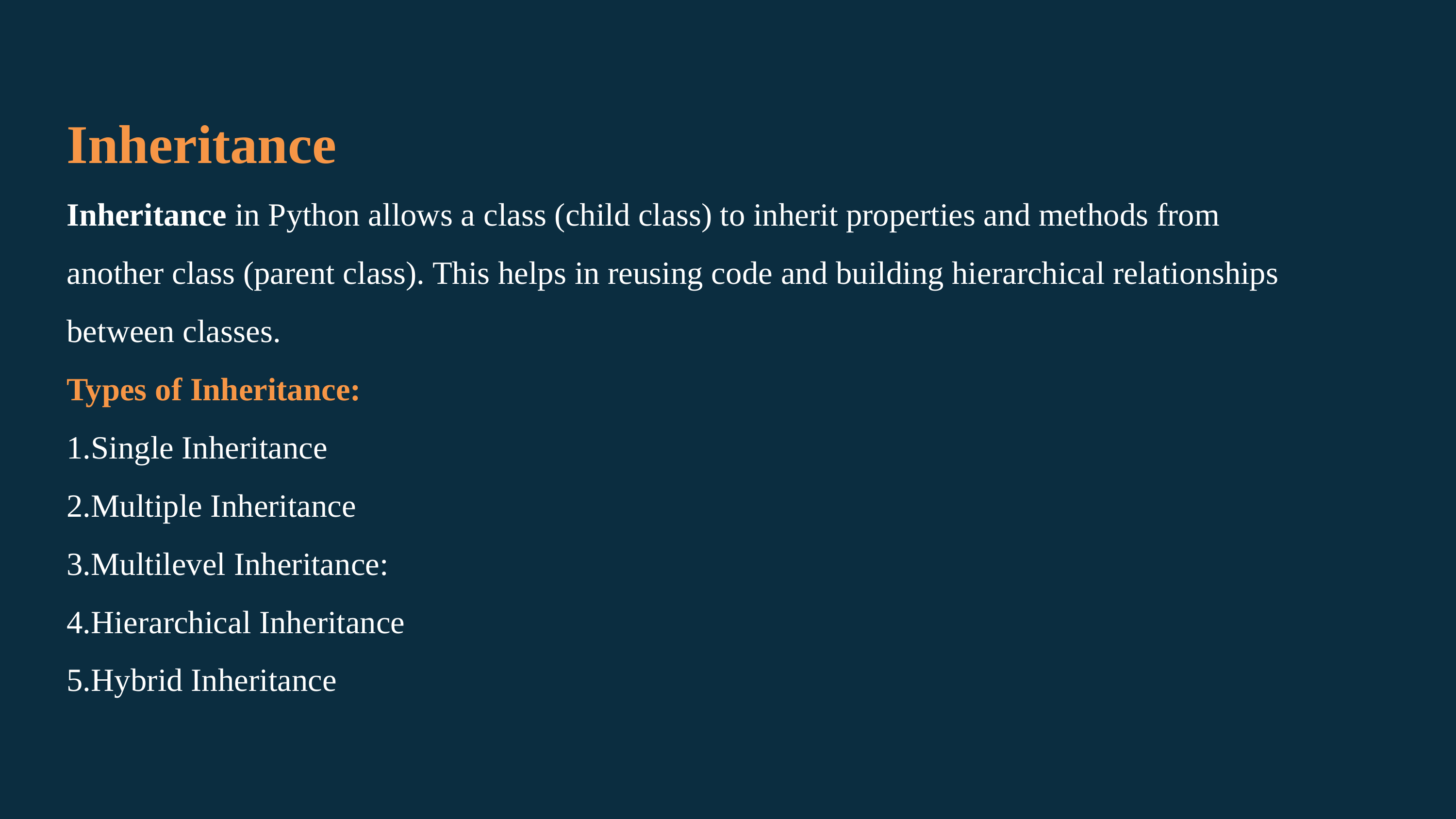

Inheritance
Inheritance in Python allows a class (child class) to inherit properties and methods from another class (parent class). This helps in reusing code and building hierarchical relationships between classes.
Types of Inheritance:
Single Inheritance
Multiple Inheritance
Multilevel Inheritance:
Hierarchical Inheritance
Hybrid Inheritance